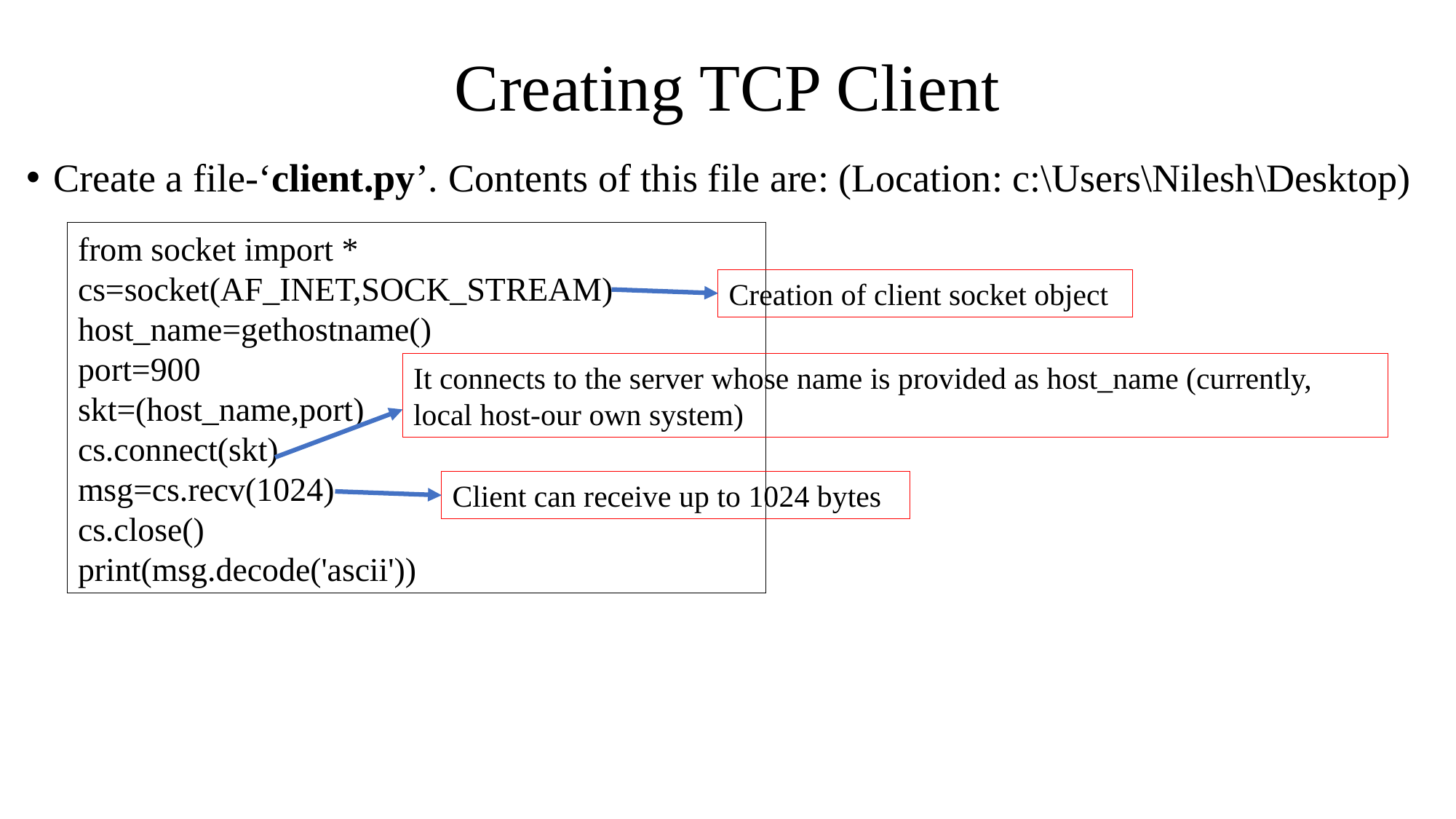

# Creating TCP Client
Create a file-‘client.py’. Contents of this file are: (Location: c:\Users\Nilesh\Desktop)

from socket import *
cs=socket(AF_INET,SOCK_STREAM)
host_name=gethostname()
port=900
skt=(host_name,port)
cs.connect(skt)
msg=cs.recv(1024)
cs.close()
print(msg.decode('ascii'))
Creation of client socket object
It connects to the server whose name is provided as host_name (currently, local host-our own system)
Client can receive up to 1024 bytes